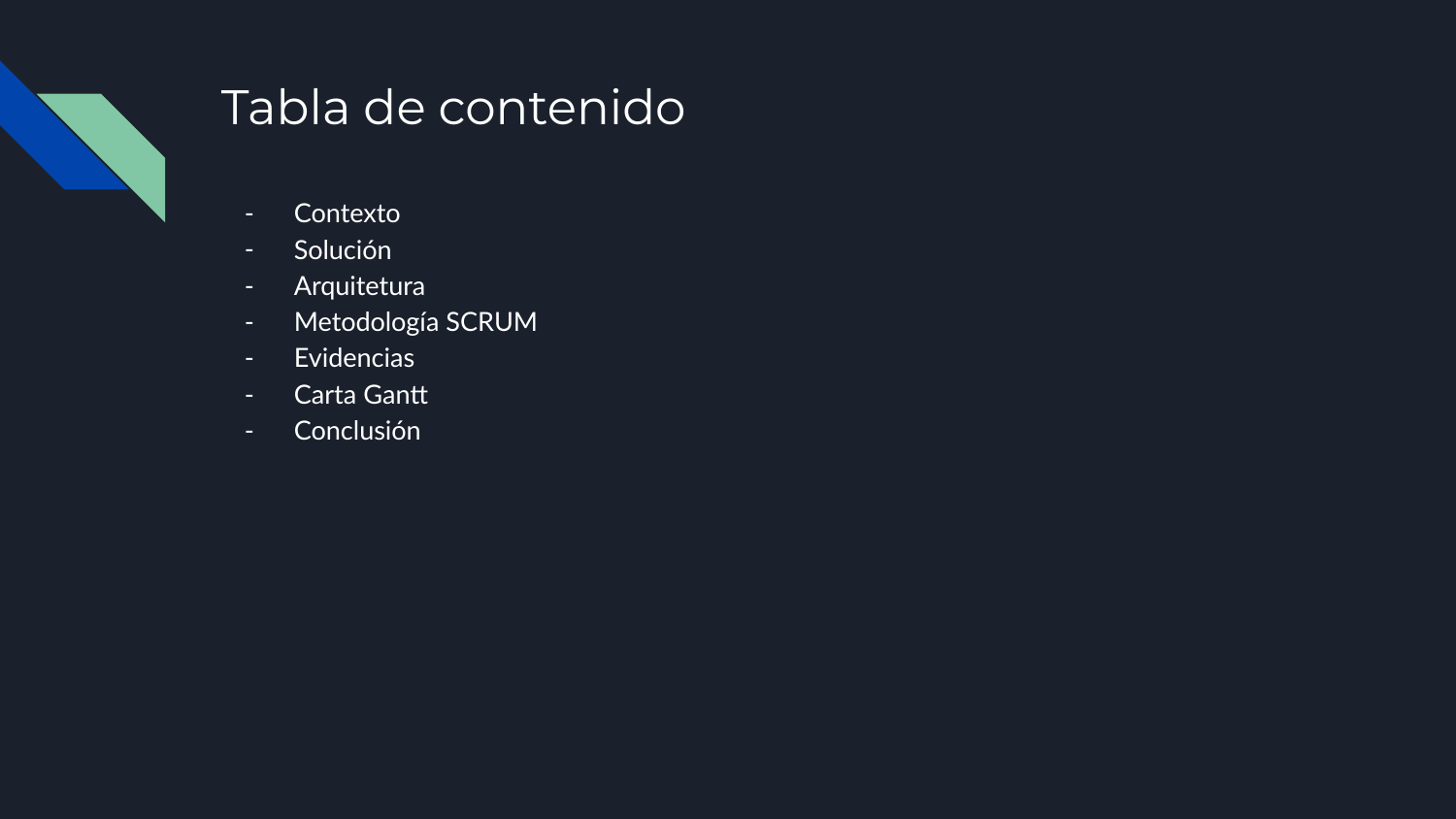

# Tabla de contenido
Contexto
Solución
Arquitetura
Metodología SCRUM
Evidencias
Carta Gantt
Conclusión